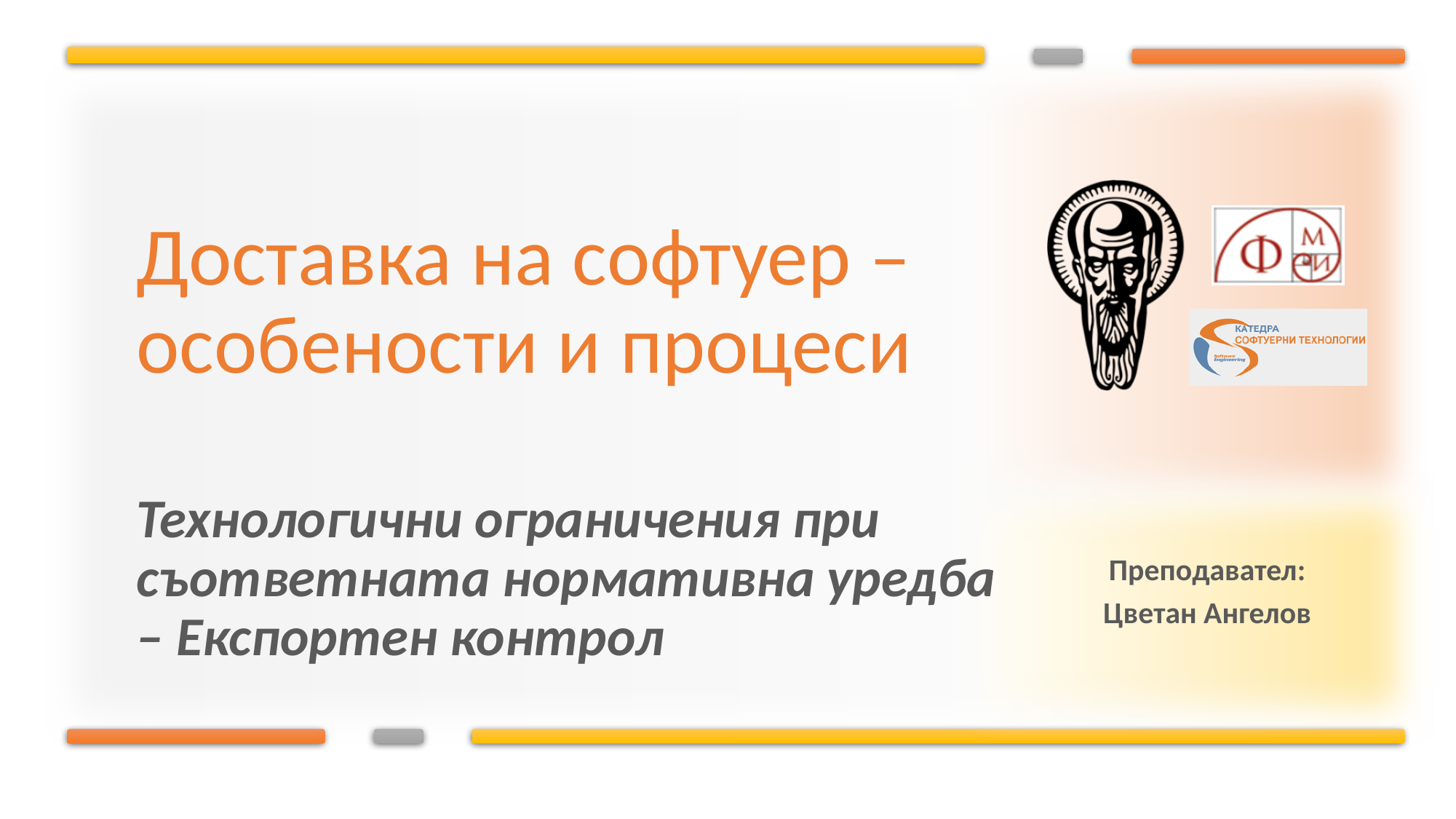

# Доставка на софтуер – особености и процеси
Технологични ограничения при съответната нормативна уредба – Експортен контрол
Цветан Ангелов